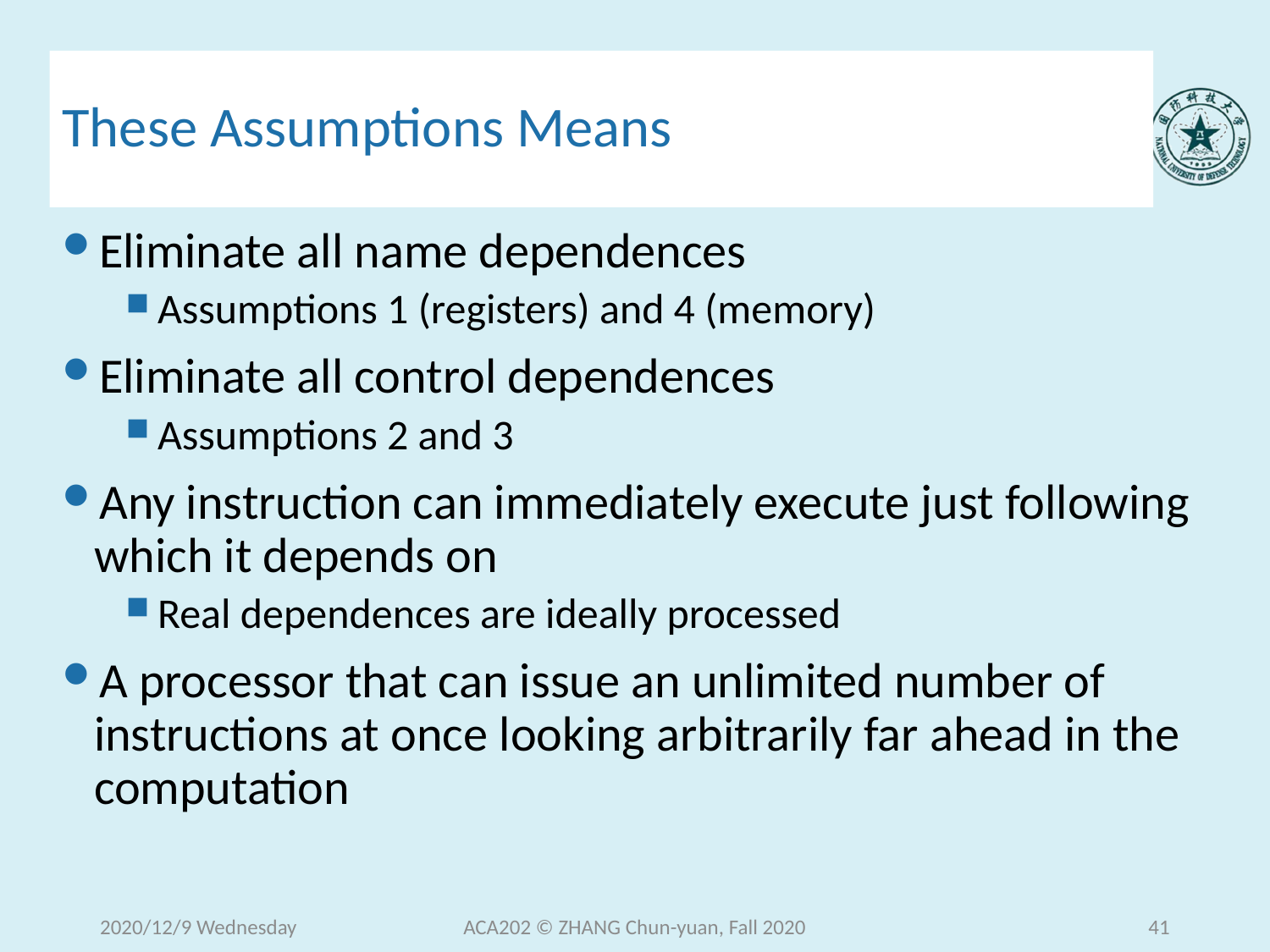

# These Assumptions Means
Eliminate all name dependences
Assumptions 1 (registers) and 4 (memory)
Eliminate all control dependences
Assumptions 2 and 3
Any instruction can immediately execute just following which it depends on
Real dependences are ideally processed
A processor that can issue an unlimited number of instructions at once looking arbitrarily far ahead in the computation
2020/12/9 Wednesday
ACA202 © ZHANG Chun-yuan, Fall 2020
41